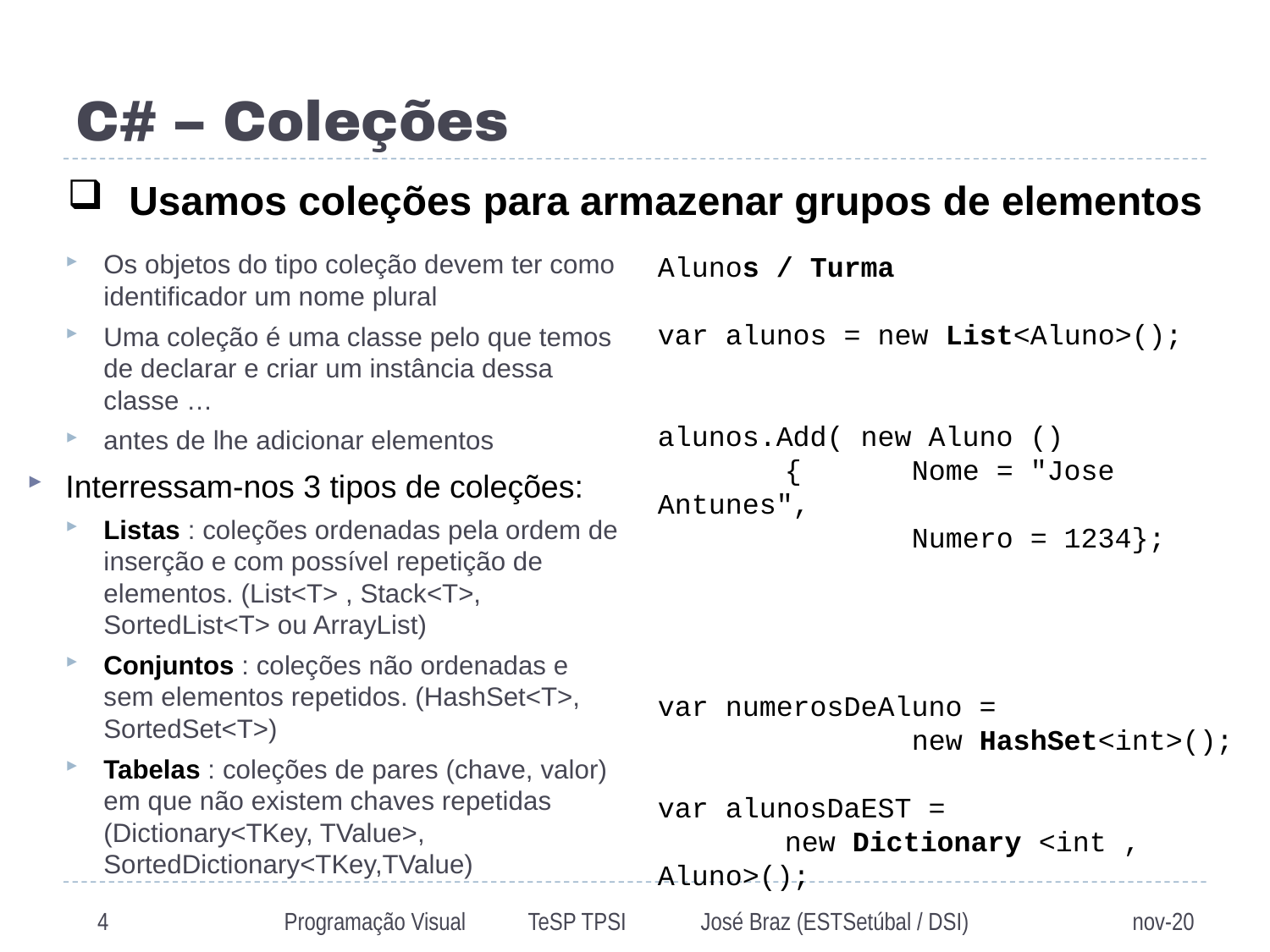

# C# – Coleções
Usamos coleções para armazenar grupos de elementos

Alunos / Turma

var alunos = new List<Aluno>();

alunos.Add( new Aluno ()
	{	Nome = "Jose Antunes",
		Numero = 1234};

var numerosDeAluno =
		new HashSet<int>();

var alunosDaEST =
	new Dictionary <int , Aluno>();

Os objetos do tipo coleção devem ter como identificador um nome plural
Uma coleção é uma classe pelo que temos de declarar e criar um instância dessa classe …
antes de lhe adicionar elementos
Interressam-nos 3 tipos de coleções:
Listas : coleções ordenadas pela ordem de inserção e com possível repetição de elementos. (List<T> , Stack<T>, SortedList<T> ou ArrayList)
Conjuntos : coleções não ordenadas e sem elementos repetidos. (HashSet<T>, SortedSet<T>)
Tabelas : coleções de pares (chave, valor) em que não existem chaves repetidas (Dictionary<TKey, TValue>, SortedDictionary<TKey,TValue)
4
Programação Visual           TeSP TPSI             José Braz (ESTSetúbal / DSI)
nov-20